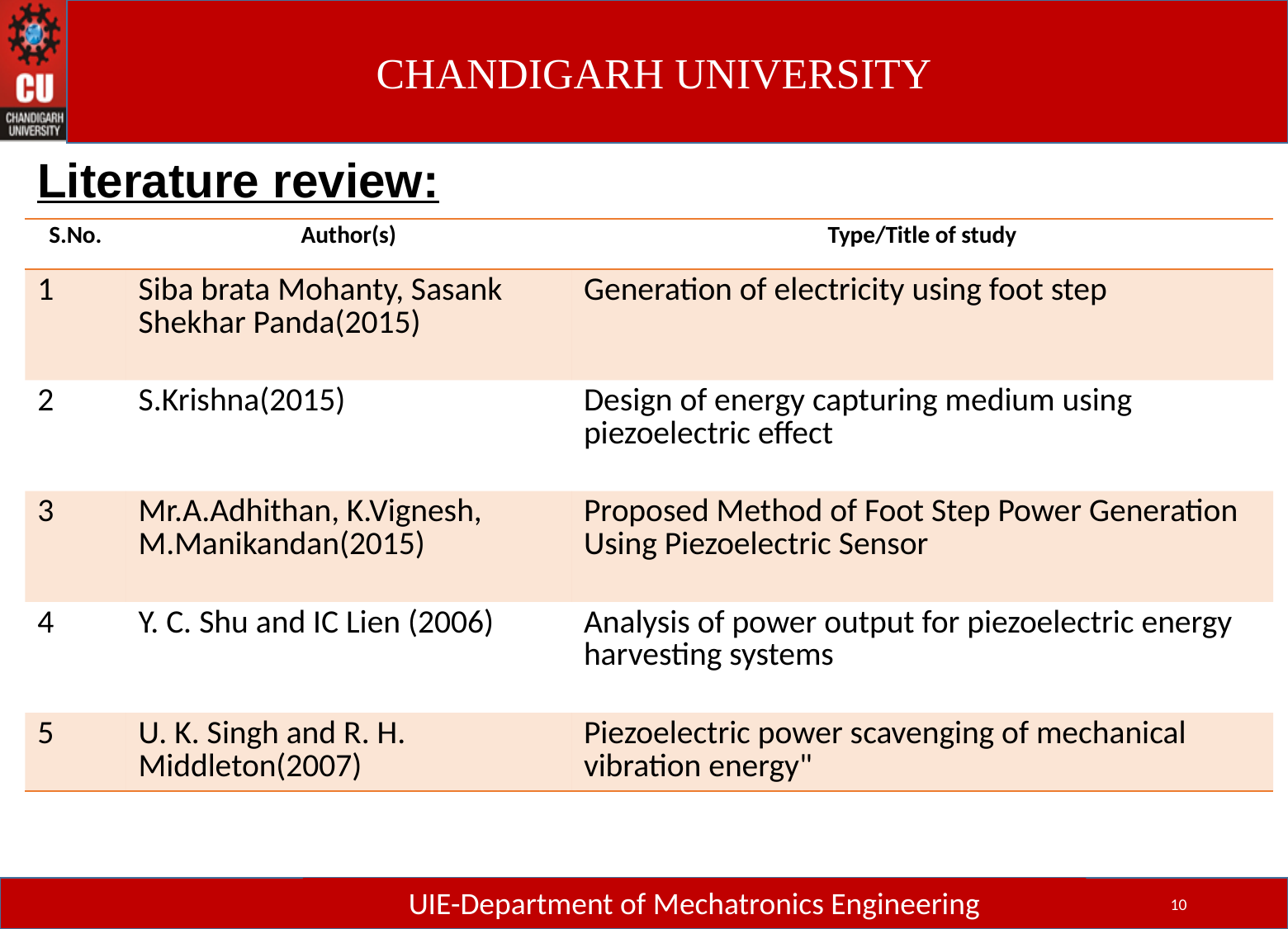

# Literature review:
| S.No. | Author(s) | Type/Title of study |
| --- | --- | --- |
| 1 | Siba brata Mohanty, Sasank Shekhar Panda(2015) | Generation of electricity using foot step |
| 2 | S.Krishna(2015) | Design of energy capturing medium using piezoelectric effect |
| 3 | Mr.A.Adhithan, K.Vignesh, M.Manikandan(2015) | Proposed Method of Foot Step Power Generation Using Piezoelectric Sensor |
| 4 | Y. C. Shu and IC Lien (2006) | Analysis of power output for piezoelectric energy harvesting systems |
| 5 | U. K. Singh and R. H. Middleton(2007) | Piezoelectric power scavenging of mechanical vibration energy" |
UIE-Department of Mechatronics Engineering
10